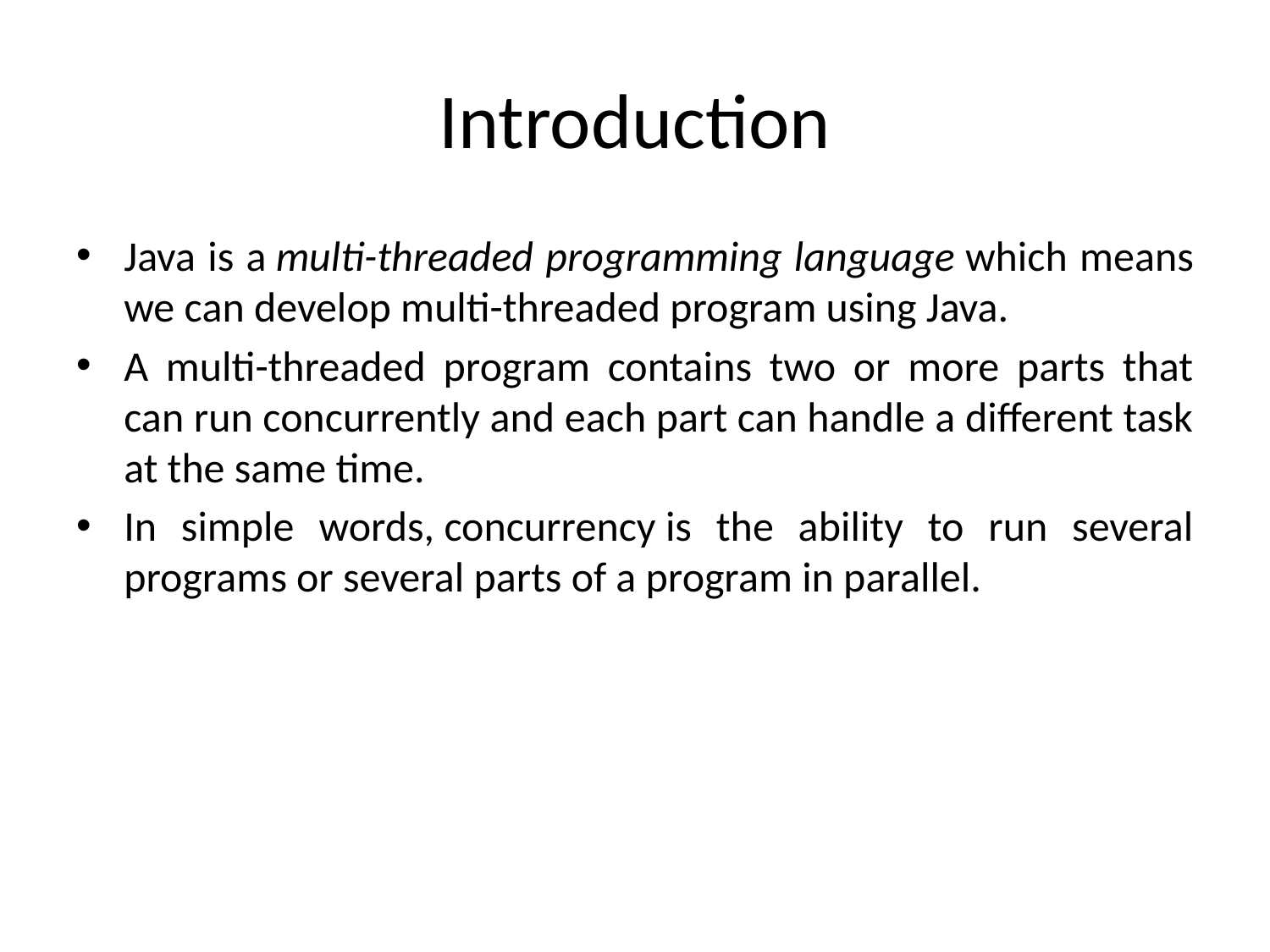

# Introduction
Java is a multi-threaded programming language which means we can develop multi-threaded program using Java.
A multi-threaded program contains two or more parts that can run concurrently and each part can handle a different task at the same time.
In simple words, concurrency is the ability to run several programs or several parts of a program in parallel.